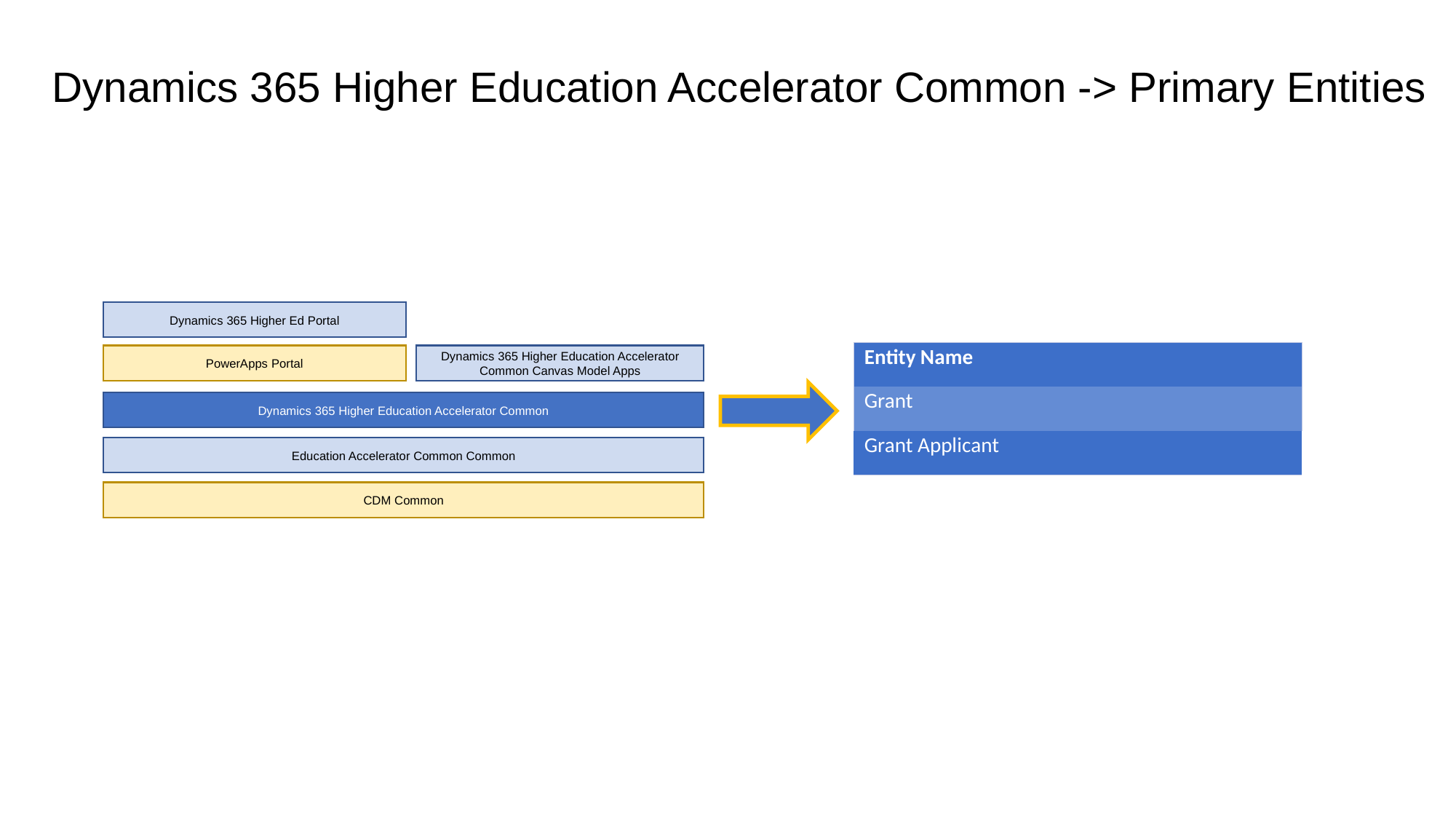

Dynamics 365 Higher Education Accelerator Common -> Primary Entities

Dynamics 365 Higher Ed Portal

PowerApps Portal
Dynamics 365 Higher Education Accelerator Common Canvas Model Apps
Dynamics 365 Higher Education Accelerator Common
Education Accelerator Common Common
CDM Common
| Entity Name |
| --- |
| Grant |
| Grant Applicant |